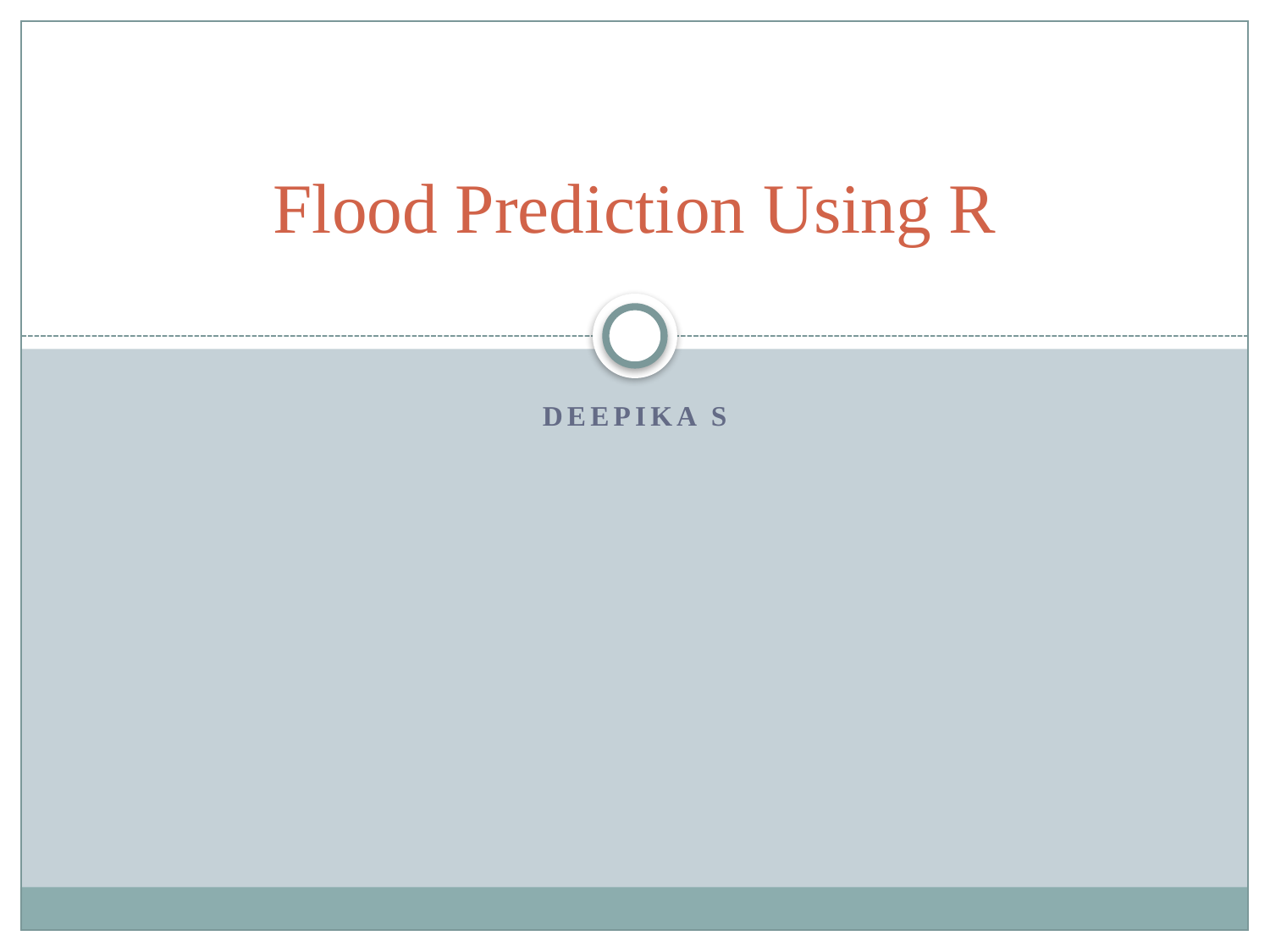

# Flood Prediction Using R
Deepika S